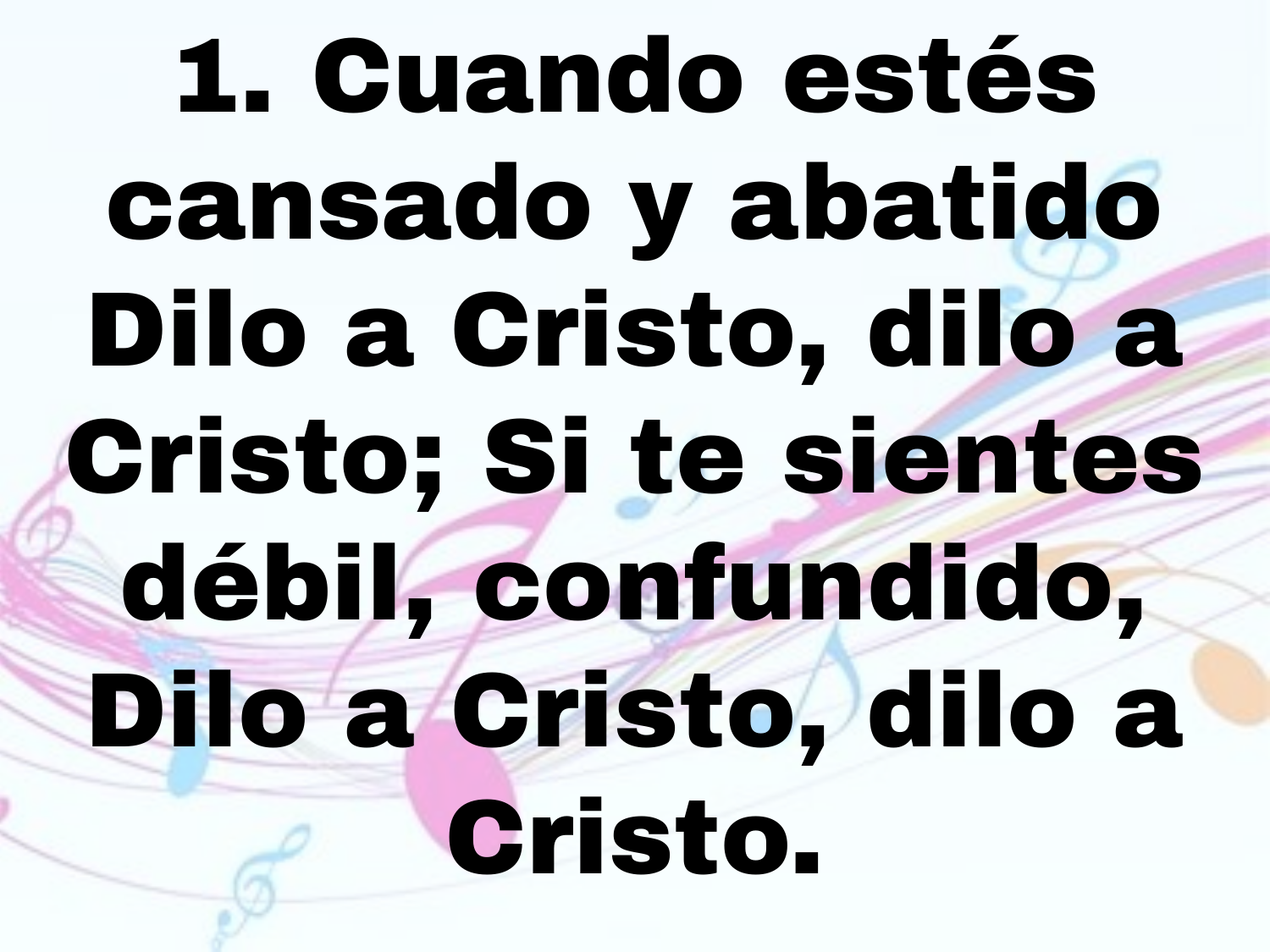

1. Cuando estés cansado y abatido Dilo a Cristo, dilo a Cristo; Si te sientes débil, confundido, Dilo a Cristo, dilo a Cristo.